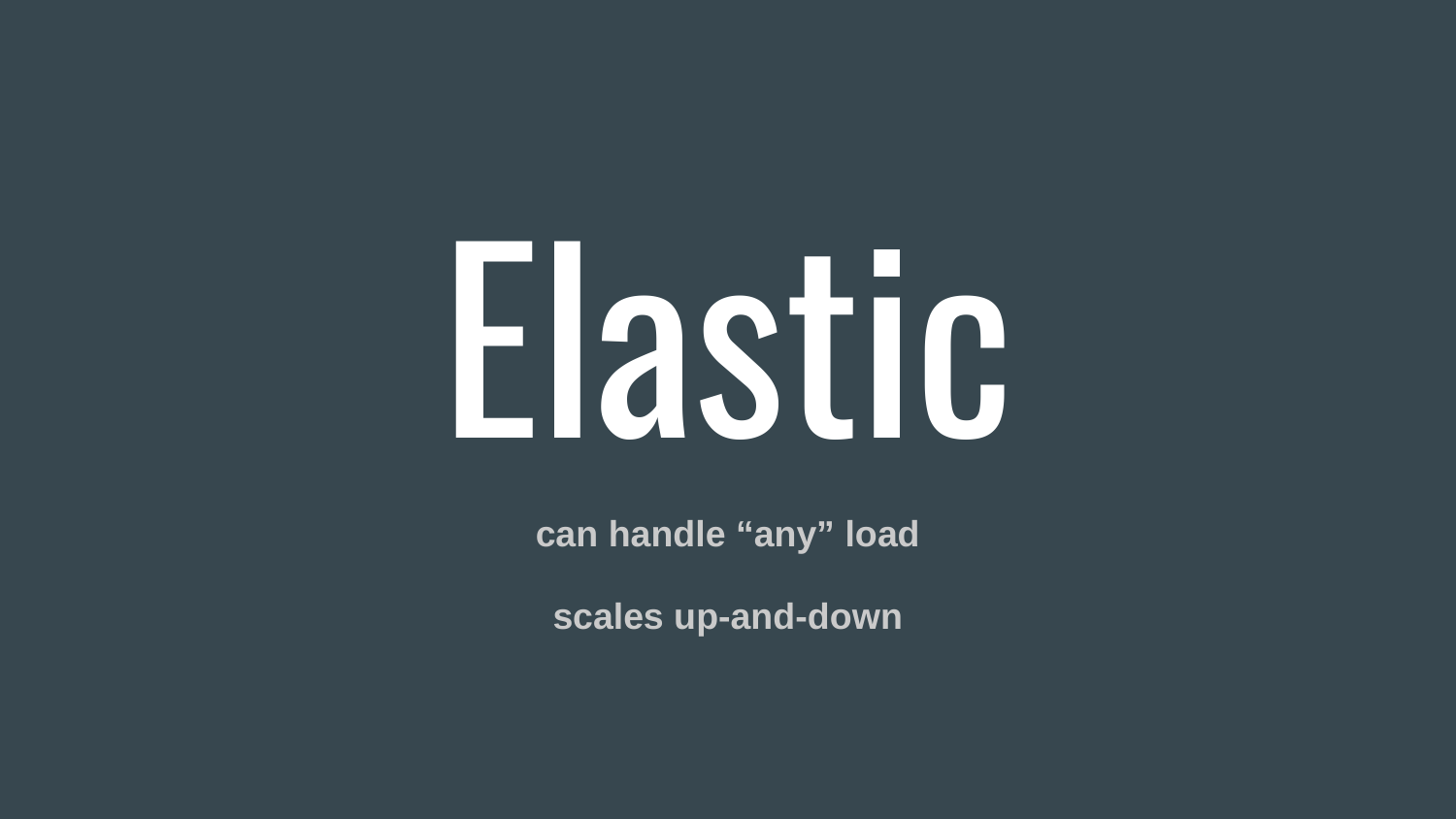

# Elastic
can handle “any” load
scales up-and-down